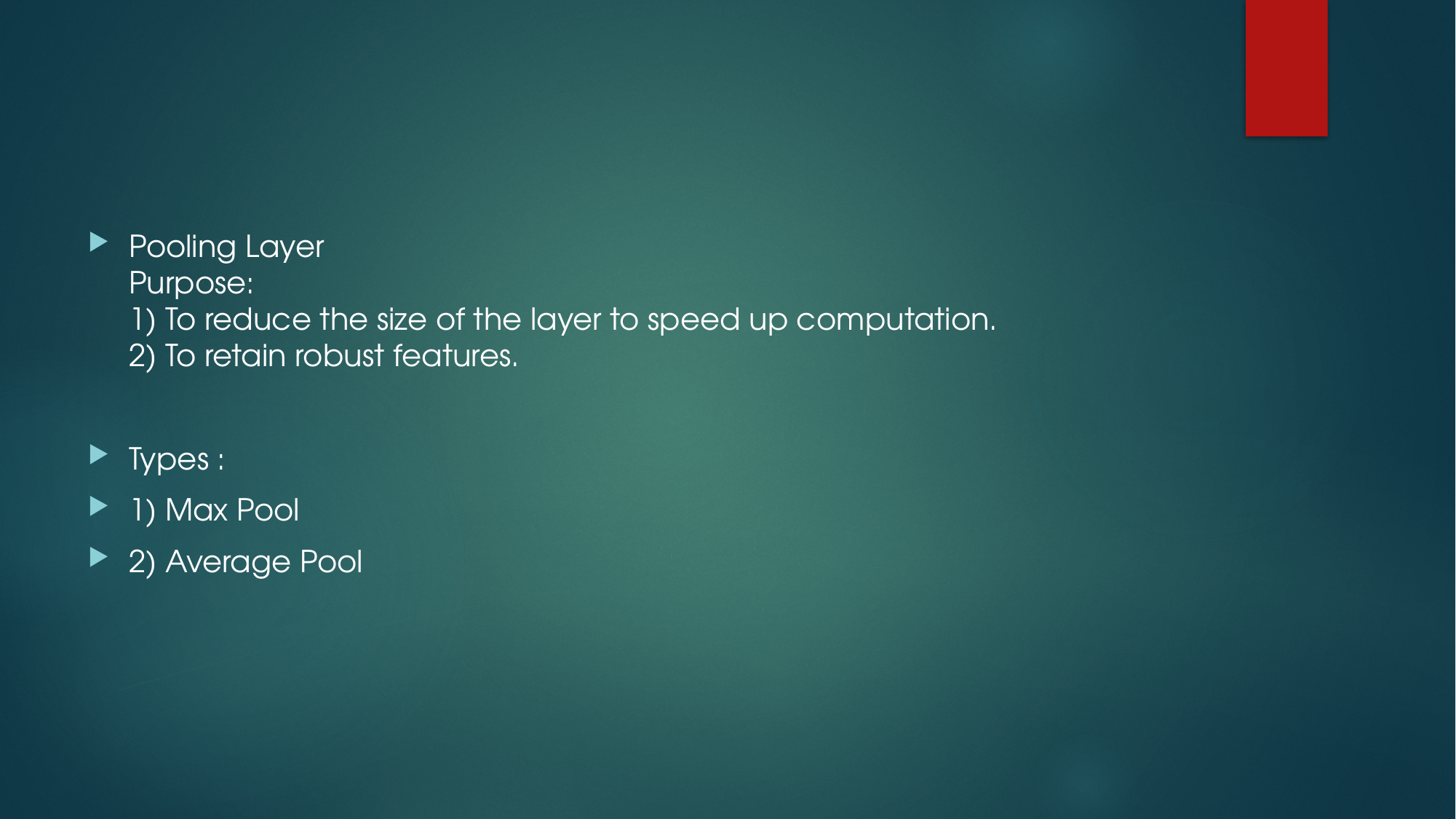

#
Pooling Layer
Purpose:
1) To reduce the size of the layer to speed up computation.
2) To retain robust features.

Types :
1) Max Pool
2) Average Pool